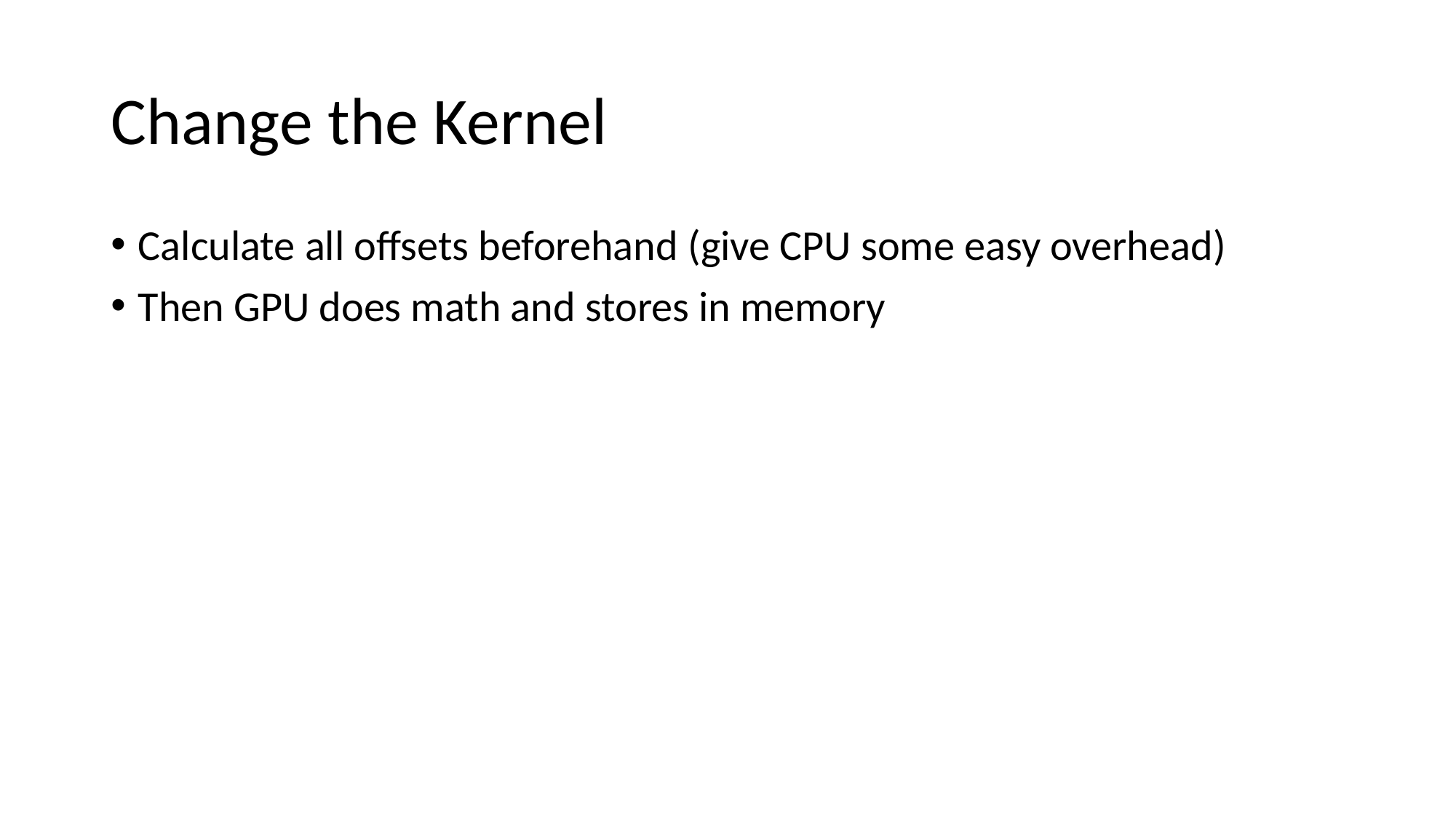

# Change the Kernel
Calculate all offsets beforehand (give CPU some easy overhead)
Then GPU does math and stores in memory